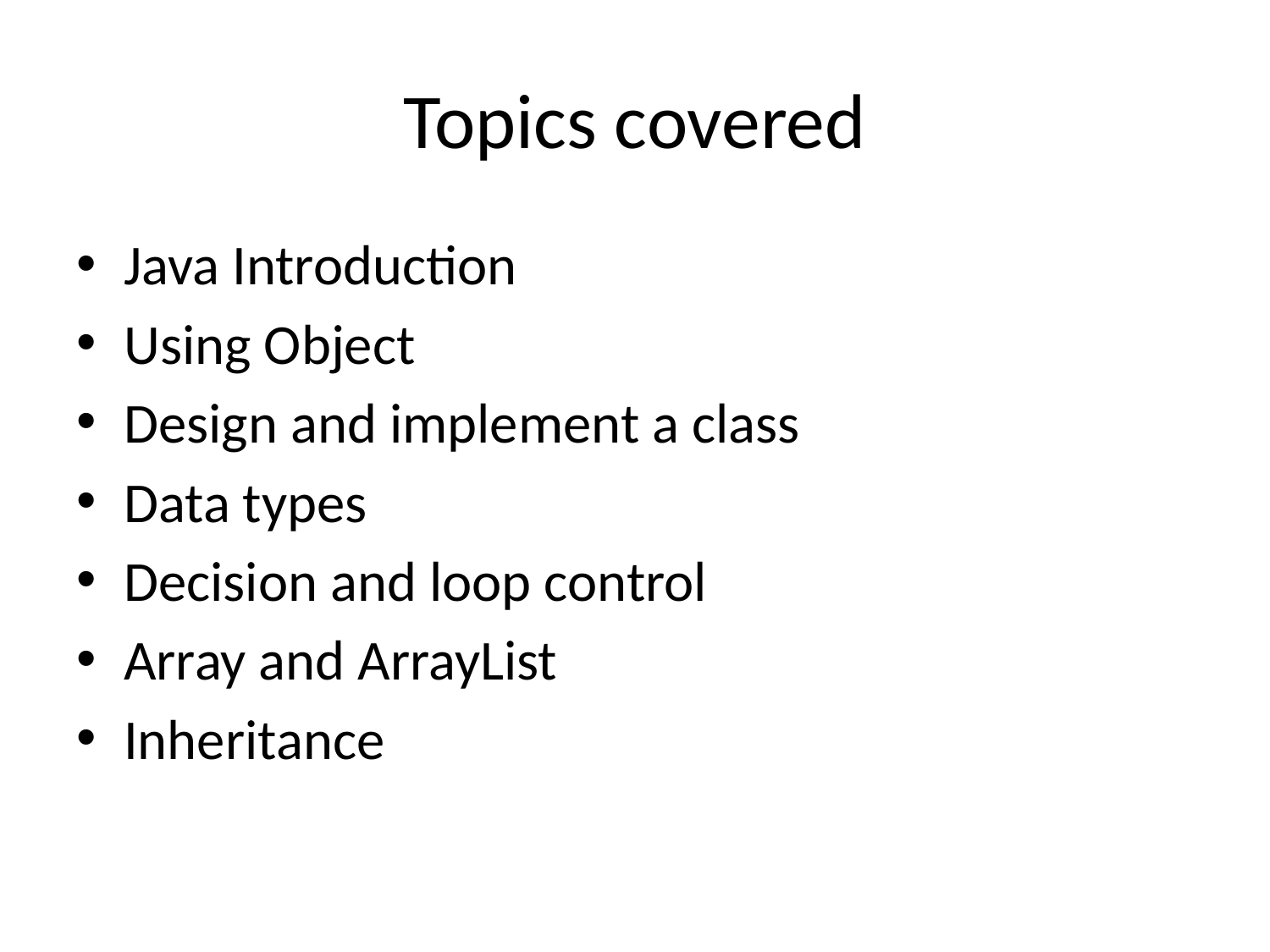

# Topics covered
Java Introduction
Using Object
Design and implement a class
Data types
Decision and loop control
Array and ArrayList
Inheritance